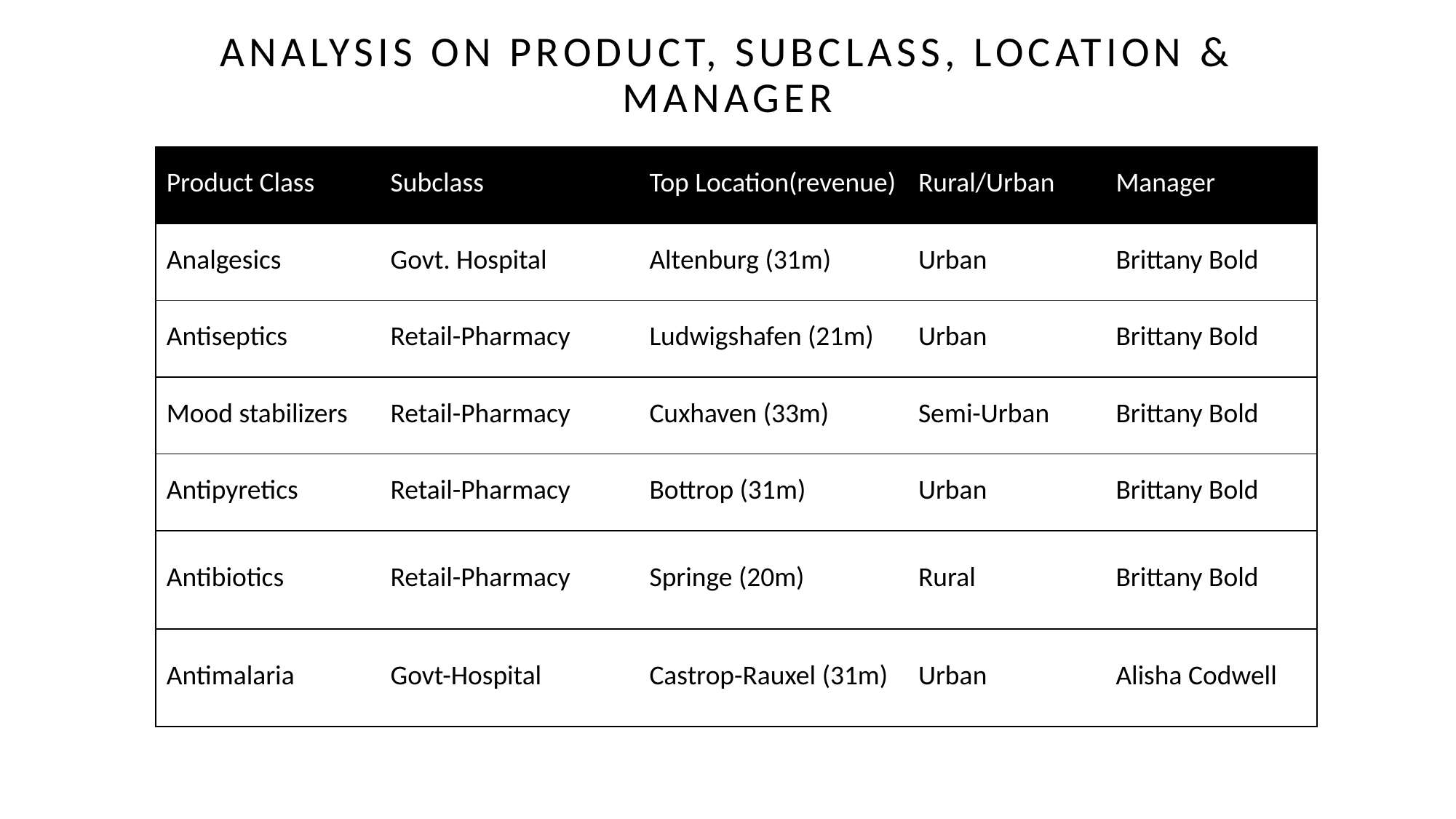

# ANALYSIS ON PRODUCT, Subclass, LOCATION & MANAGER
| Product Class | Subclass | Top Location(revenue) | Rural/Urban | Manager |
| --- | --- | --- | --- | --- |
| Analgesics | Govt. Hospital | Altenburg (31m) | Urban | Brittany Bold |
| Antiseptics | Retail-Pharmacy | Ludwigshafen (21m) | Urban | Brittany Bold |
| Mood stabilizers | Retail-Pharmacy | Cuxhaven (33m) | Semi-Urban | Brittany Bold |
| Antipyretics | Retail-Pharmacy | Bottrop (31m) | Urban | Brittany Bold |
| Antibiotics | Retail-Pharmacy | Springe (20m) | Rural | Brittany Bold |
| Antimalaria | Govt-Hospital | Castrop-Rauxel (31m) | Urban | Alisha Codwell |